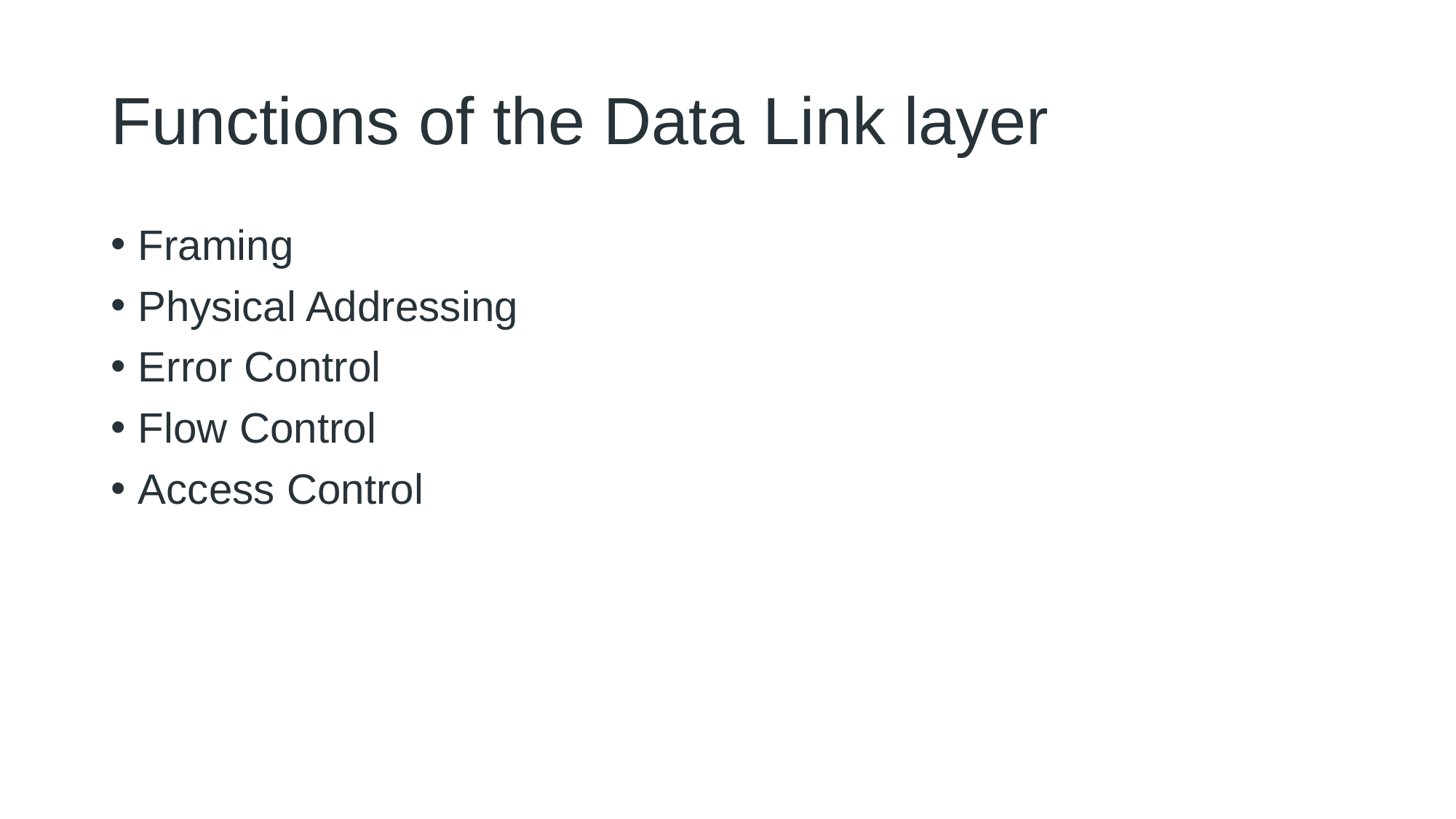

# Functions of the Data Link layer
Framing
Physical Addressing
Error Control
Flow Control
Access Control